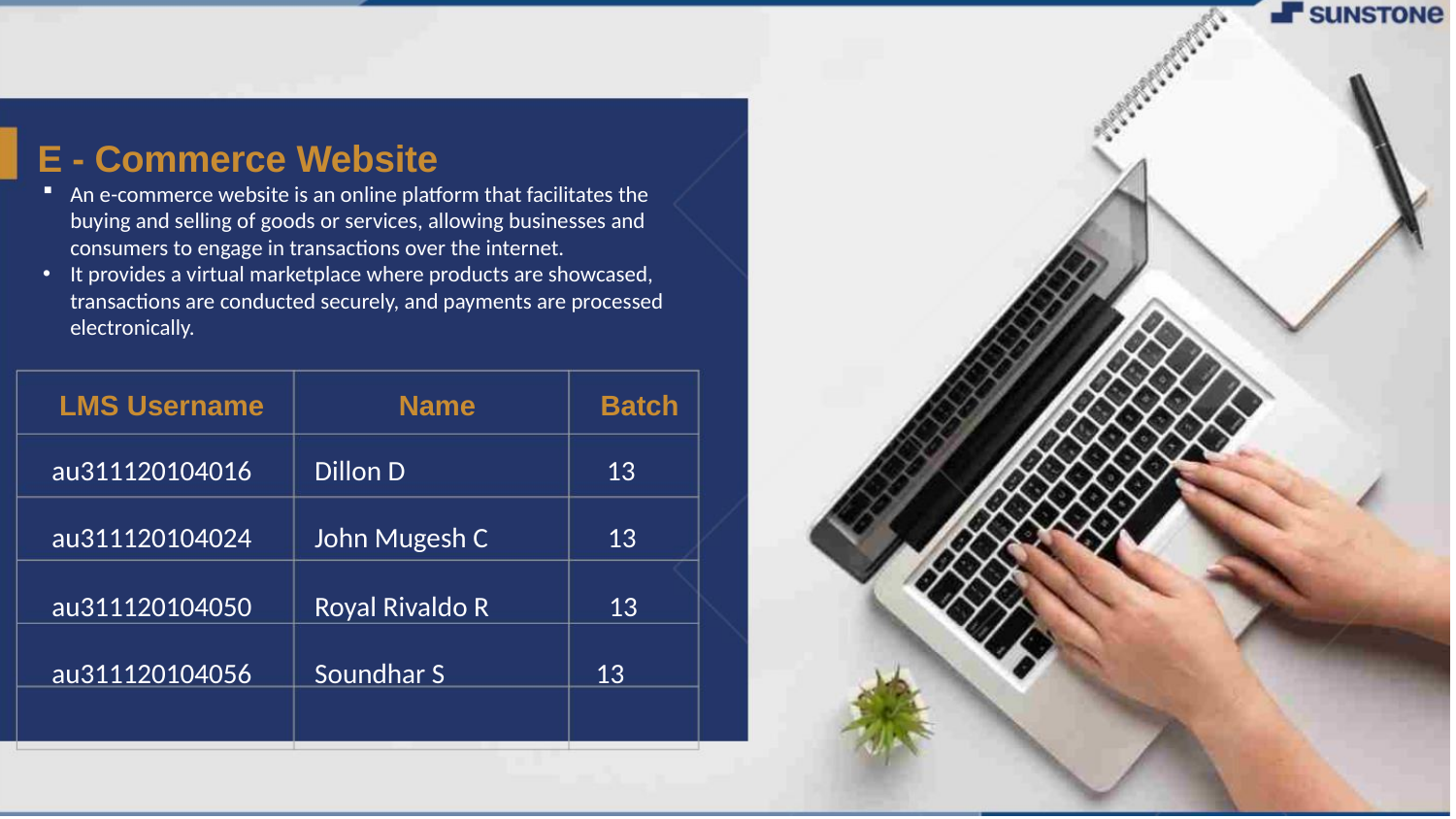

E - Commerce Website
An e-commerce website is an online platform that facilitates the buying and selling of goods or services, allowing businesses and consumers to engage in transactions over the internet.
It provides a virtual marketplace where products are showcased, transactions are conducted securely, and payments are processed electronically.

LMS Username
Name
Batch
au311120104016          Dillon D                                13

au311120104024          John Mugesh C                   13

au311120104050          Royal Rivaldo R                   13

au311120104056          Soundhar S                        13